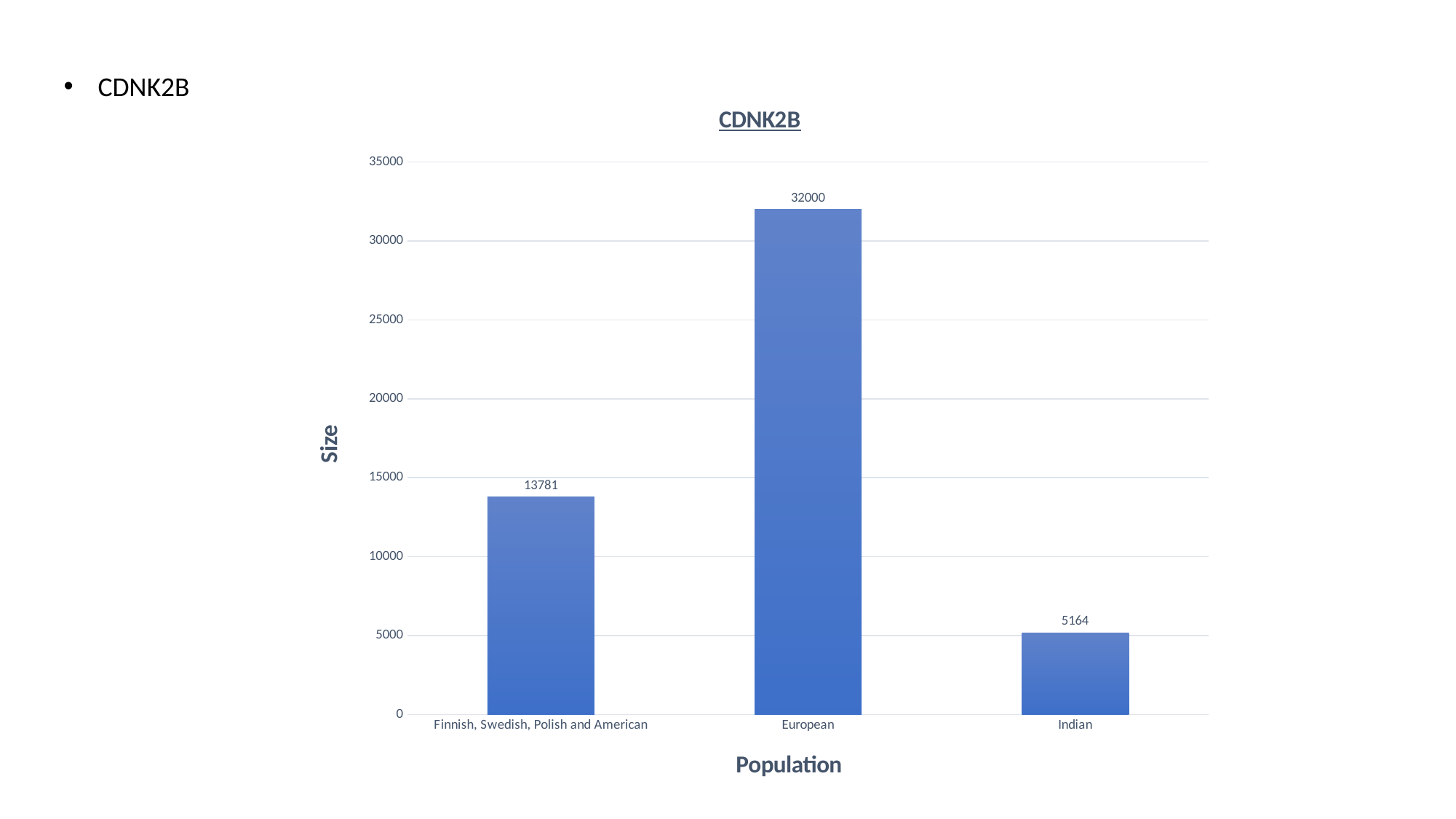

CDNK2B

### Chart: CDNK2B

| Category |  |
|---|---|
| Finnish, Swedish, Polish and American | 13781.0 |
| European | 32000.0 |
| Indian | 5164.0 |